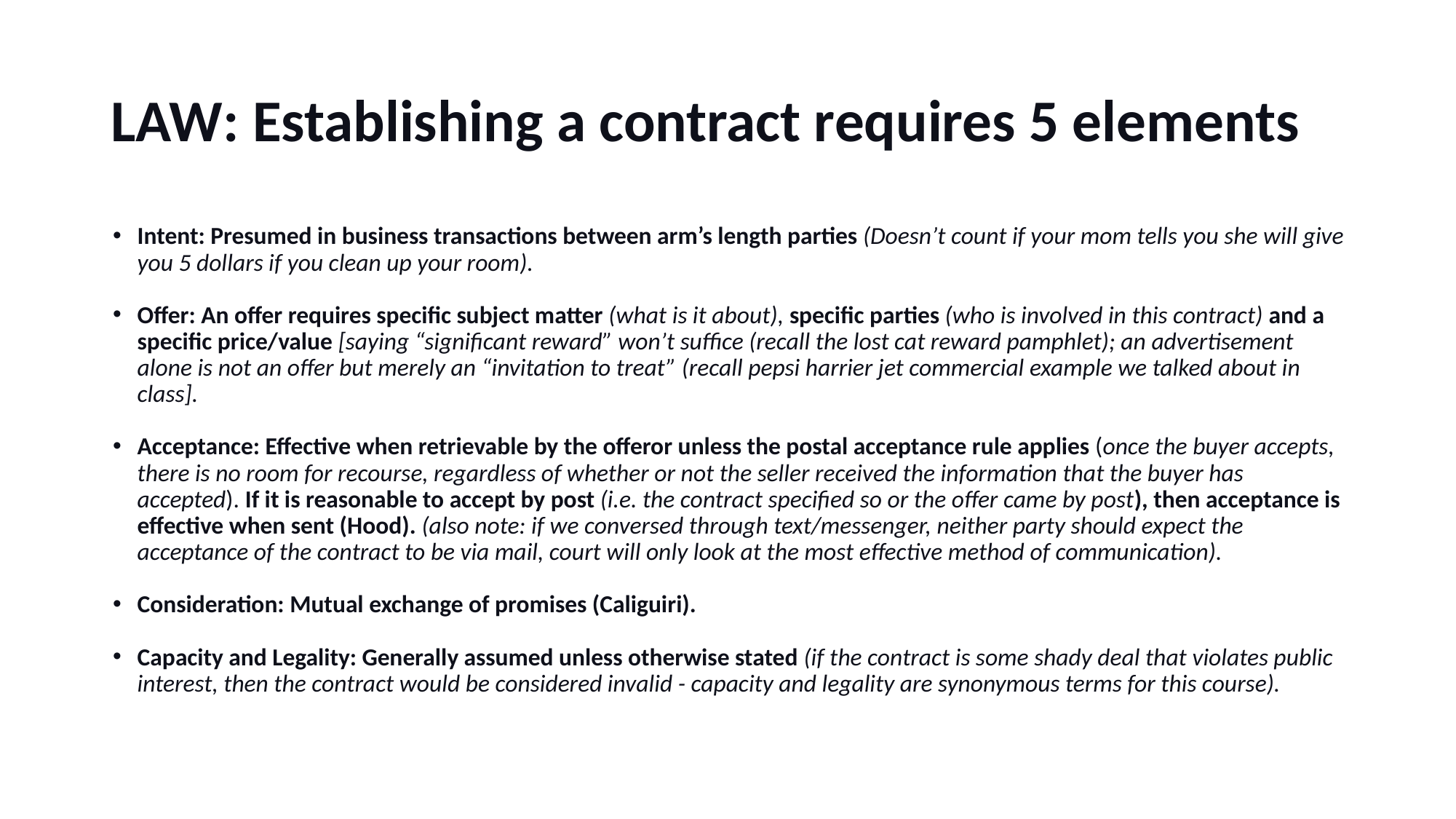

# LAW: Establishing a contract requires 5 elements
Intent: Presumed in business transactions between arm’s length parties (Doesn’t count if your mom tells you she will give you 5 dollars if you clean up your room).

Offer: An offer requires specific subject matter (what is it about), specific parties (who is involved in this contract) and a specific price/value [saying “significant reward” won’t suffice (recall the lost cat reward pamphlet); an advertisement alone is not an offer but merely an “invitation to treat” (recall pepsi harrier jet commercial example we talked about in class].

Acceptance: Effective when retrievable by the offeror unless the postal acceptance rule applies (once the buyer accepts, there is no room for recourse, regardless of whether or not the seller received the information that the buyer has accepted). If it is reasonable to accept by post (i.e. the contract specified so or the offer came by post), then acceptance is effective when sent (Hood). (also note: if we conversed through text/messenger, neither party should expect the acceptance of the contract to be via mail, court will only look at the most effective method of communication).

Consideration: Mutual exchange of promises (Caliguiri).

Capacity and Legality: Generally assumed unless otherwise stated (if the contract is some shady deal that violates public interest, then the contract would be considered invalid - capacity and legality are synonymous terms for this course).